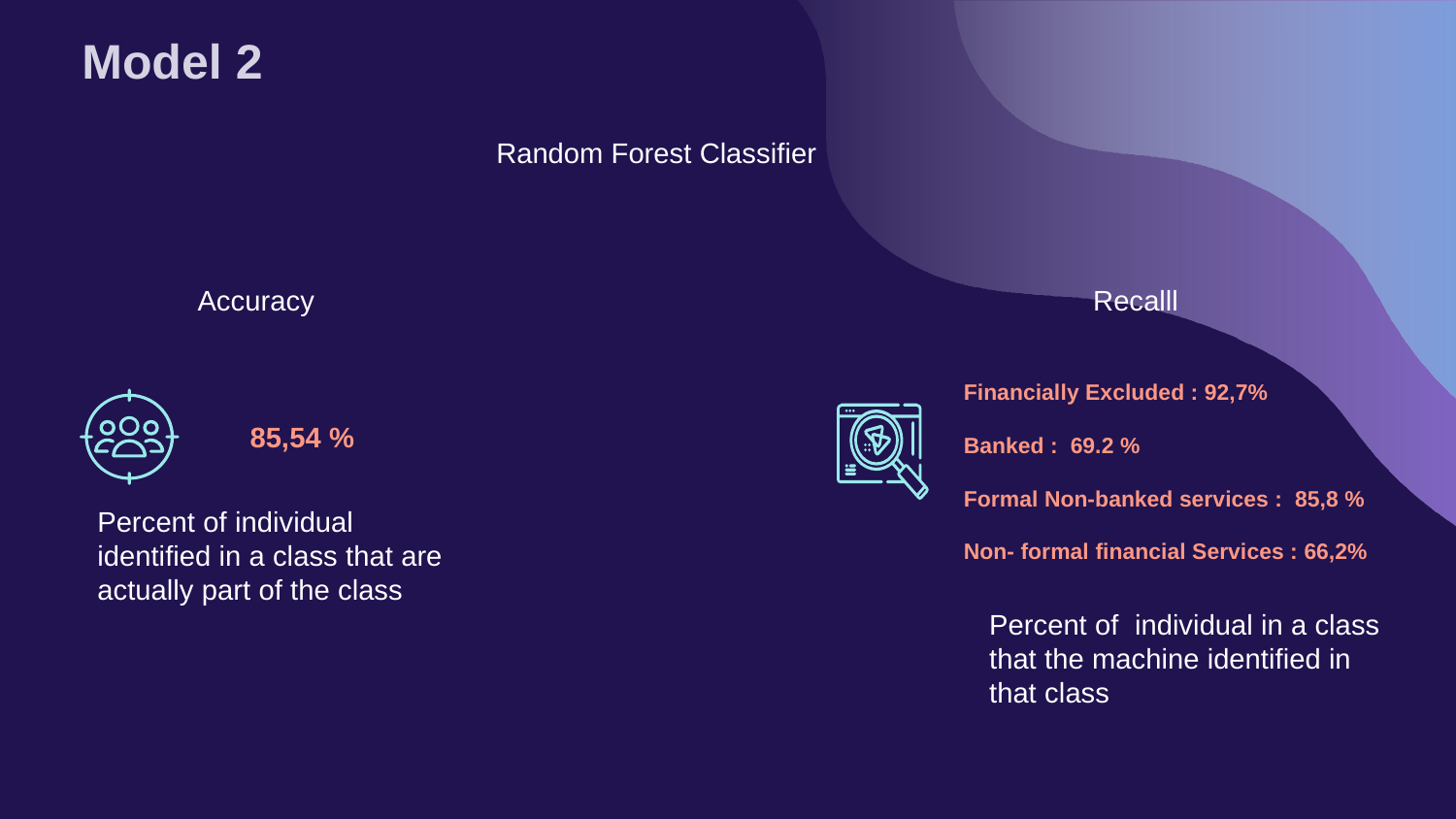

# Model 2
Random Forest Classifier
Accuracy

Recalll
Financially Excluded : 92,7%

Banked :  69.2 %

Formal Non-banked services :  85,8 %

Non- formal financial Services : 66,2%

85,54 %
Percent of individual identified in a class that are actually part of the class
Percent of  individual in a class that the machine identified in that class